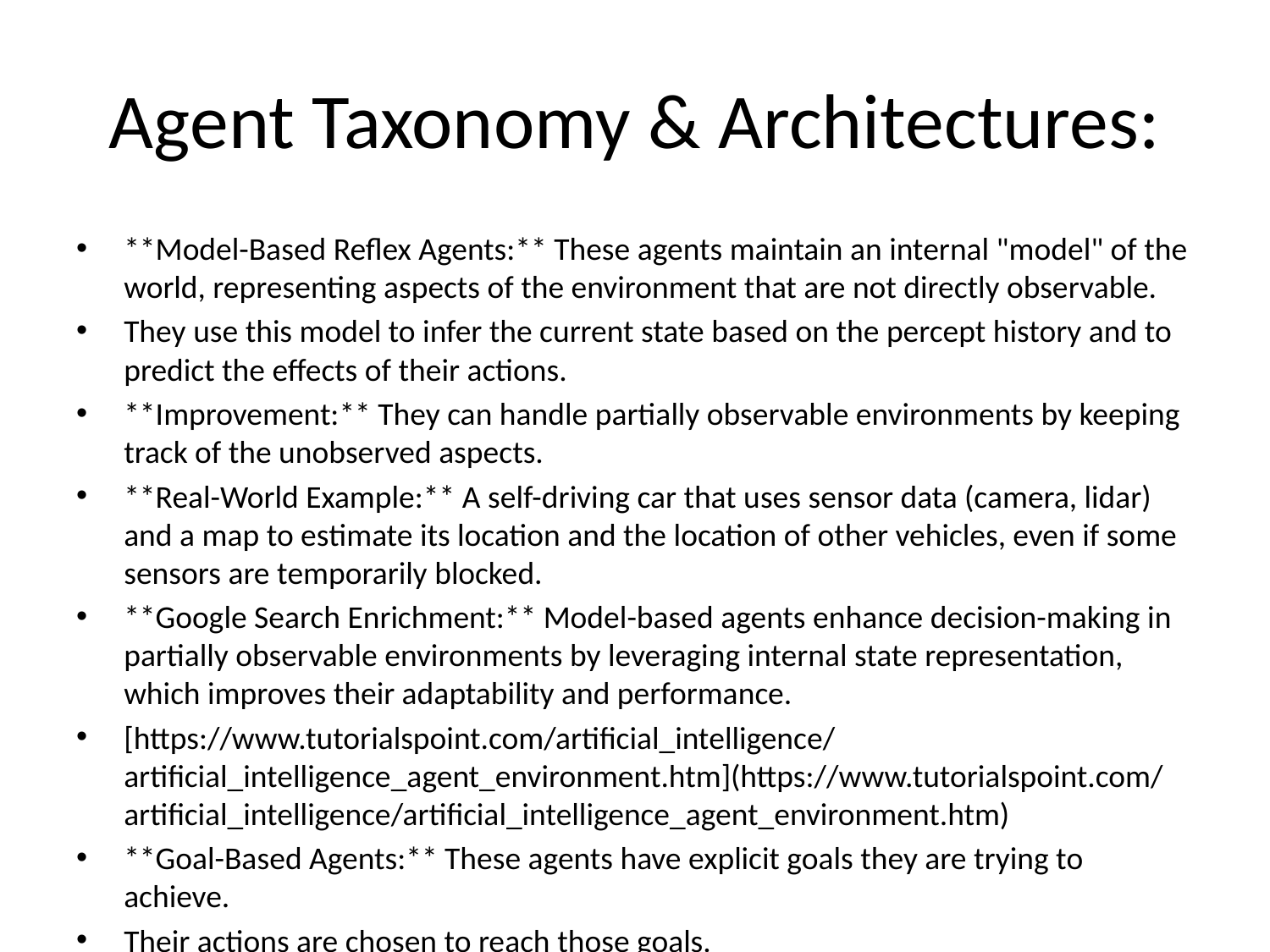

# Agent Taxonomy & Architectures:
**Model-Based Reflex Agents:** These agents maintain an internal "model" of the world, representing aspects of the environment that are not directly observable.
They use this model to infer the current state based on the percept history and to predict the effects of their actions.
**Improvement:** They can handle partially observable environments by keeping track of the unobserved aspects.
**Real-World Example:** A self-driving car that uses sensor data (camera, lidar) and a map to estimate its location and the location of other vehicles, even if some sensors are temporarily blocked.
**Google Search Enrichment:** Model-based agents enhance decision-making in partially observable environments by leveraging internal state representation, which improves their adaptability and performance.
[https://www.tutorialspoint.com/artificial_intelligence/artificial_intelligence_agent_environment.htm](https://www.tutorialspoint.com/artificial_intelligence/artificial_intelligence_agent_environment.htm)
**Goal-Based Agents:** These agents have explicit goals they are trying to achieve.
Their actions are chosen to reach those goals.